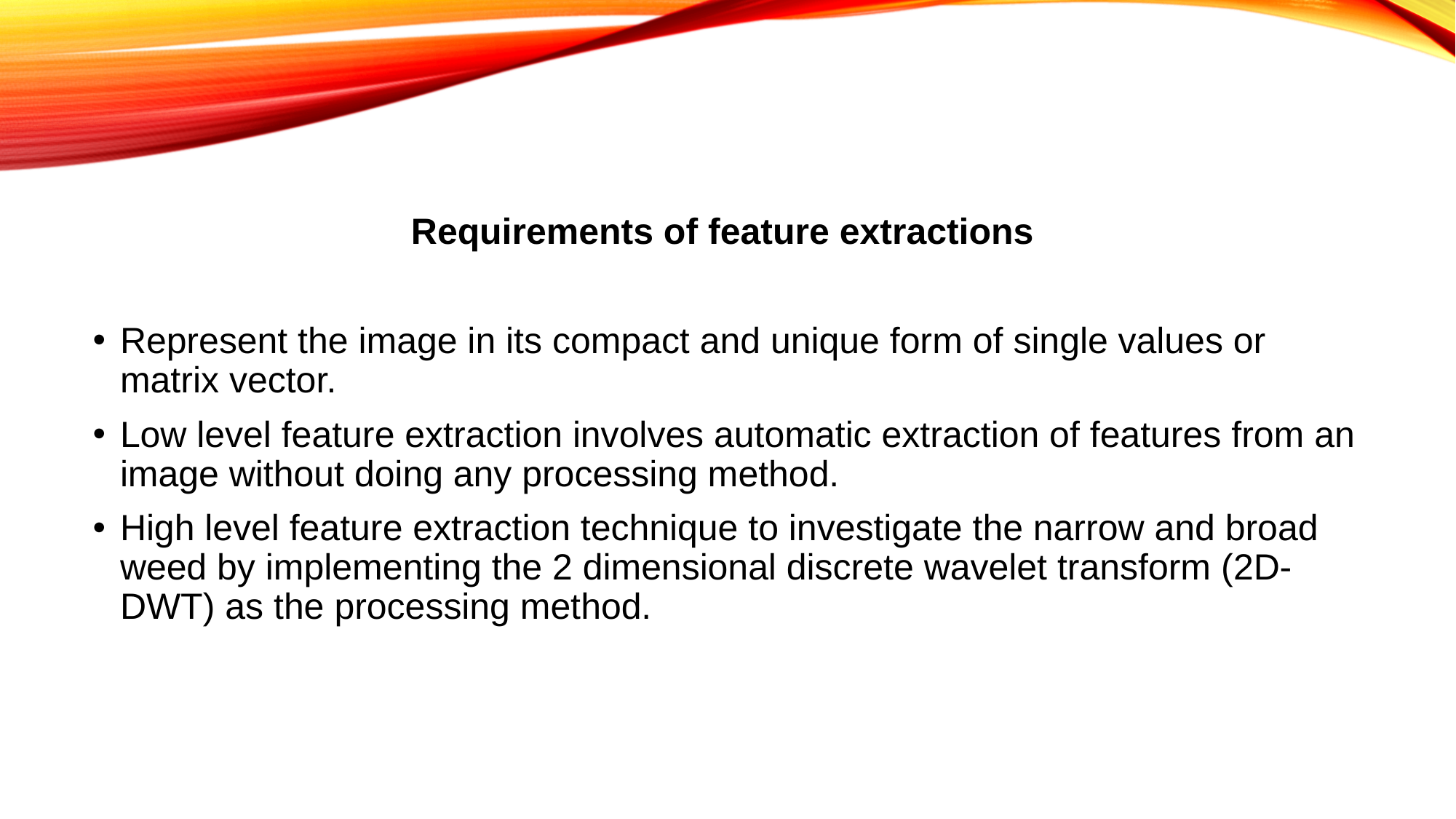

Requirements of feature extractions

Represent the image in its compact and unique form of single values or matrix vector.
Low level feature extraction involves automatic extraction of features from an image without doing any processing method.
High level feature extraction technique to investigate the narrow and broad weed by implementing the 2 dimensional discrete wavelet transform (2D-DWT) as the processing method.